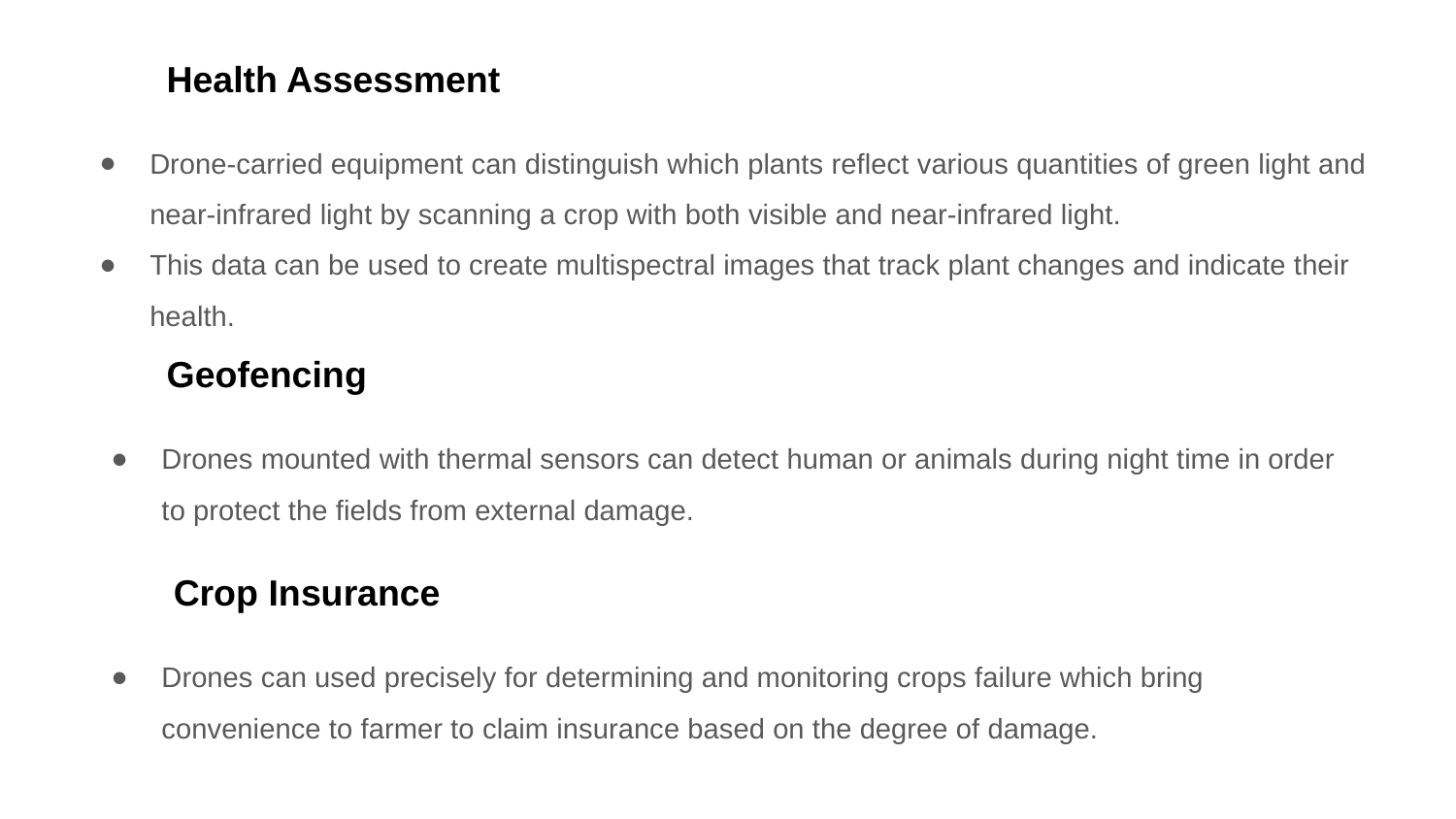

# Health Assessment
Drone-carried equipment can distinguish which plants reflect various quantities of green light and near-infrared light by scanning a crop with both visible and near-infrared light.
This data can be used to create multispectral images that track plant changes and indicate their health.

Geofencing
Drones mounted with thermal sensors can detect human or animals during night time in order to protect the fields from external damage.

Crop Insurance
Drones can used precisely for determining and monitoring crops failure which bring convenience to farmer to claim insurance based on the degree of damage.